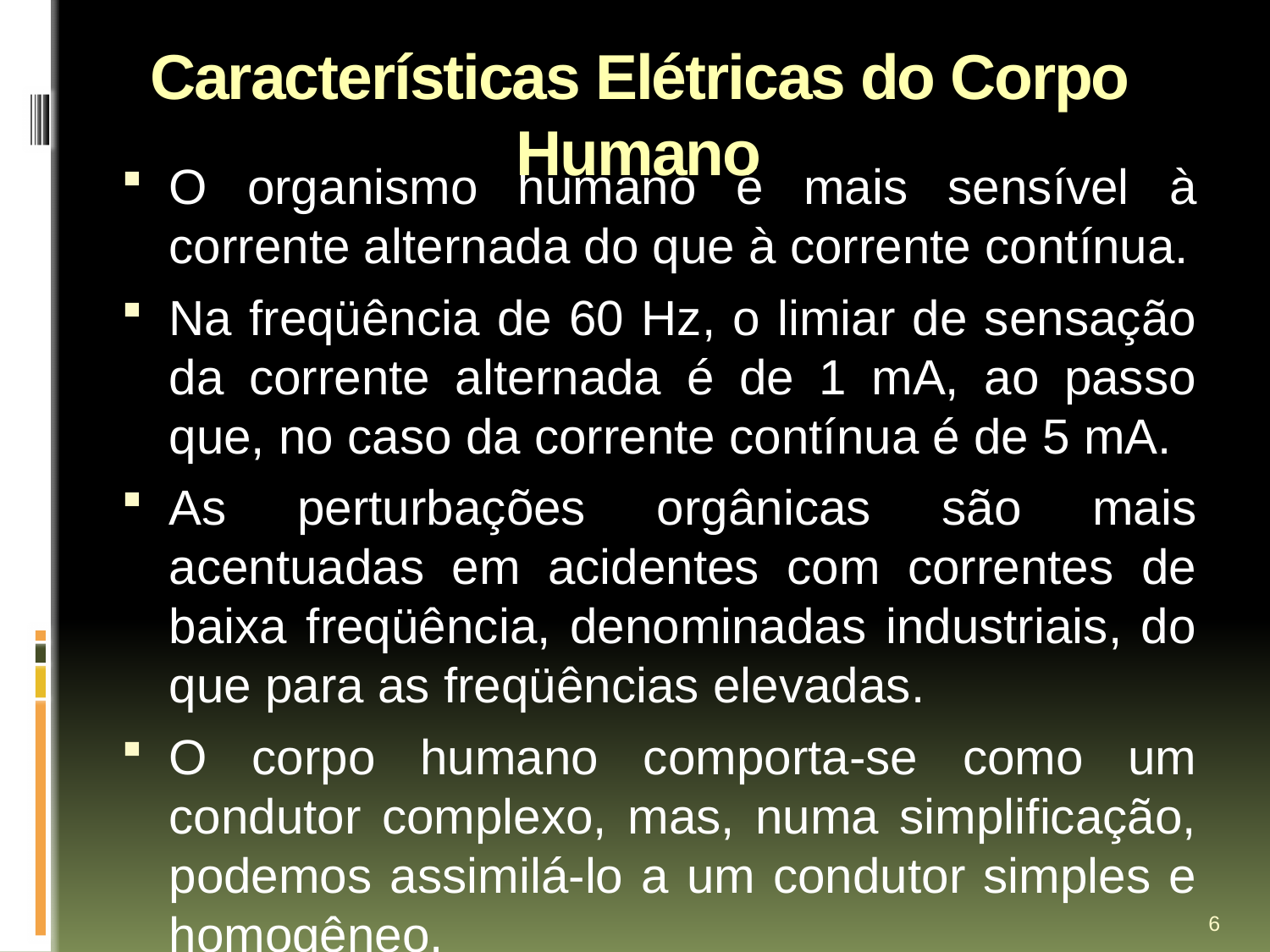

# Características Elétricas do Corpo Humano
O organismo humano é mais sensível à corrente alternada do que à corrente contínua.
Na freqüência de 60 Hz, o limiar de sensação da corrente alternada é de 1 mA, ao passo que, no caso da corrente contínua é de 5 mA.
As perturbações orgânicas são mais acentuadas em acidentes com correntes de baixa freqüência, denominadas industriais, do que para as freqüências elevadas.
O corpo humano comporta-se como um condutor complexo, mas, numa simplificação, podemos assimilá-lo a um condutor simples e homogêneo.

6